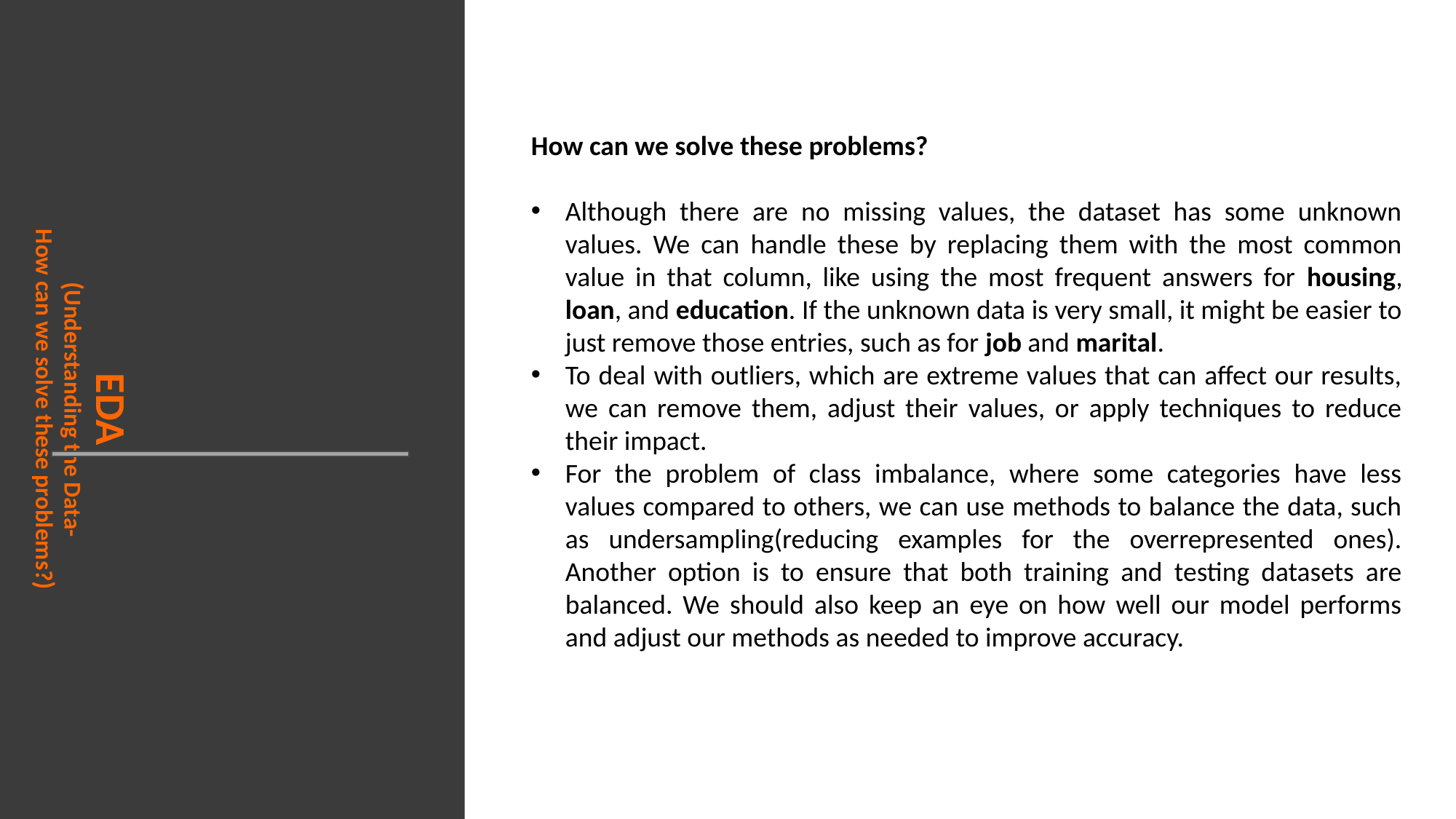

How can we solve these problems?

Although there are no missing values, the dataset has some unknown values. We can handle these by replacing them with the most common value in that column, like using the most frequent answers for housing, loan, and education. If the unknown data is very small, it might be easier to just remove those entries, such as for job and marital.
To deal with outliers, which are extreme values that can affect our results, we can remove them, adjust their values, or apply techniques to reduce their impact.
For the problem of class imbalance, where some categories have less values compared to others, we can use methods to balance the data, such as undersampling(reducing examples for the overrepresented ones). Another option is to ensure that both training and testing datasets are balanced. We should also keep an eye on how well our model performs and adjust our methods as needed to improve accuracy.

# EDA (Understanding the Data- How can we solve these problems?)